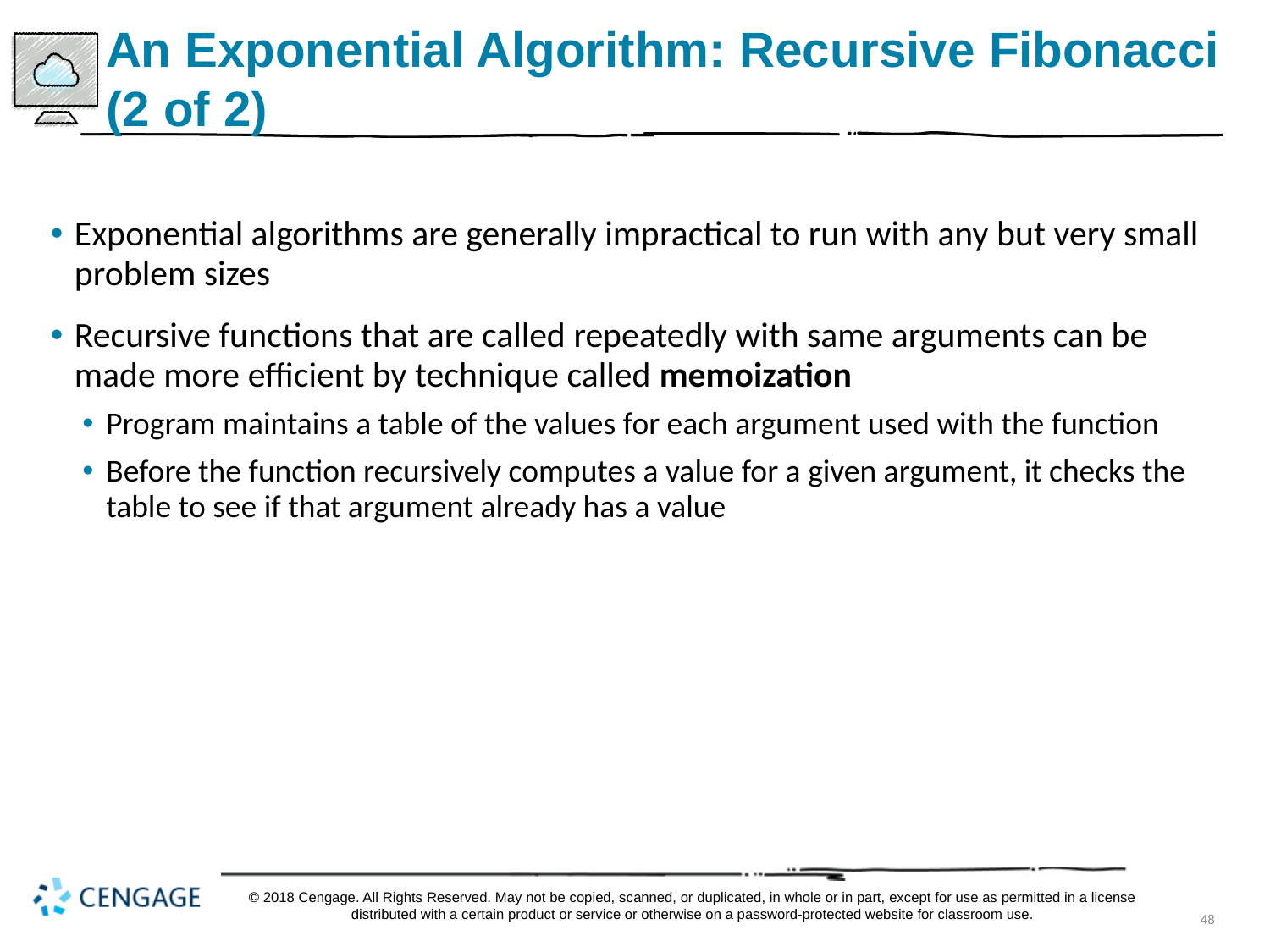

# An Exponential Algorithm: Recursive Fibonacci (2 of 2)
Exponential algorithms are generally impractical to run with any but very small problem sizes
Recursive functions that are called repeatedly with same arguments can be made more efficient by technique called memoization
Program maintains a table of the values for each argument used with the function
Before the function recursively computes a value for a given argument, it checks the table to see if that argument already has a value
© 2018 Cengage. All Rights Reserved. May not be copied, scanned, or duplicated, in whole or in part, except for use as permitted in a license distributed with a certain product or service or otherwise on a password-protected website for classroom use.